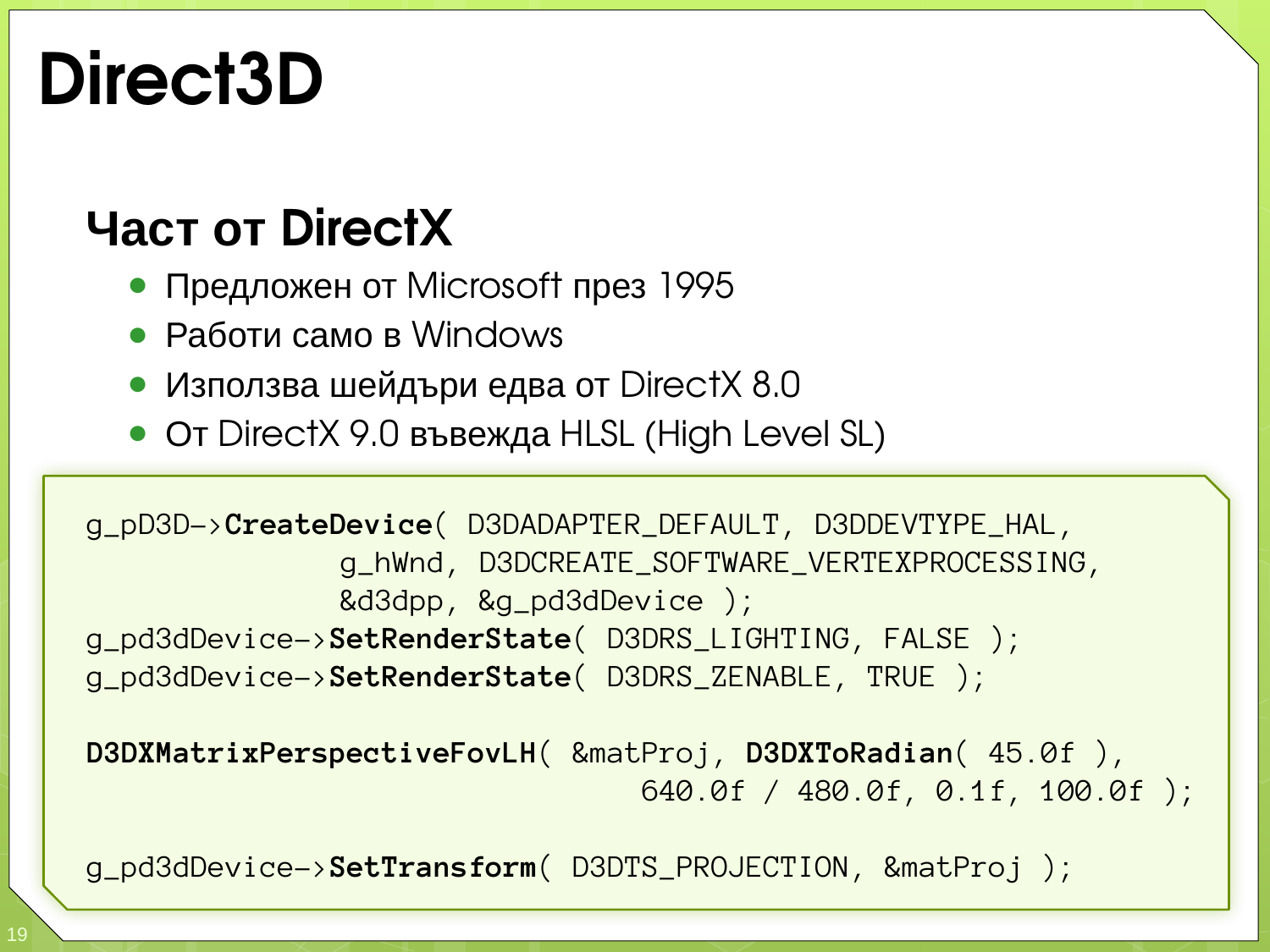

# Direct3D
Част от DirectX
Предложен от Microsoft през 1995
Работи само в Windows
Използва шейдъри едва от DirectX 8.0
От DirectX 9.0 въвежда HLSL (High Level SL)

g_pD3D->CreateDevice( D3DADAPTER_DEFAULT, D3DDEVTYPE_HAL,
		g_hWnd, D3DCREATE_SOFTWARE_VERTEXPROCESSING,
		&d3dpp, &g_pd3dDevice );
g_pd3dDevice->SetRenderState( D3DRS_LIGHTING, FALSE );
g_pd3dDevice->SetRenderState( D3DRS_ZENABLE, TRUE );

D3DXMatrixPerspectiveFovLH( &matProj, D3DXToRadian( 45.0f ),
                                640.0f / 480.0f, 0.1f, 100.0f );

g_pd3dDevice->SetTransform( D3DTS_PROJECTION, &matProj );